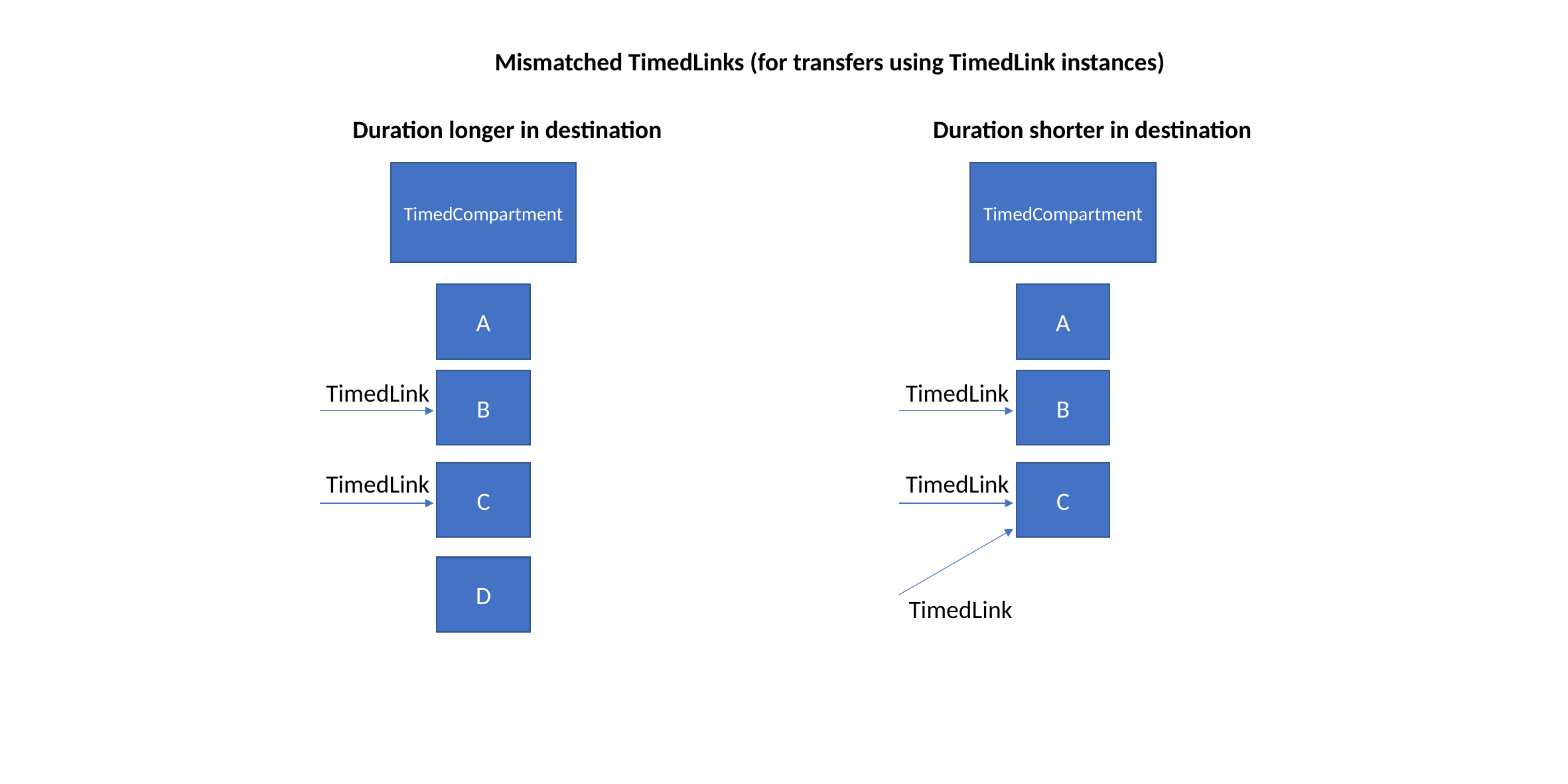

Mismatched TimedLinks (for transfers using TimedLink instances)
Duration longer in destination
Duration shorter in destination
TimedCompartment
TimedCompartment
A
A
B
B
TimedLink
TimedLink
C
C
TimedLink
TimedLink
D
TimedLink